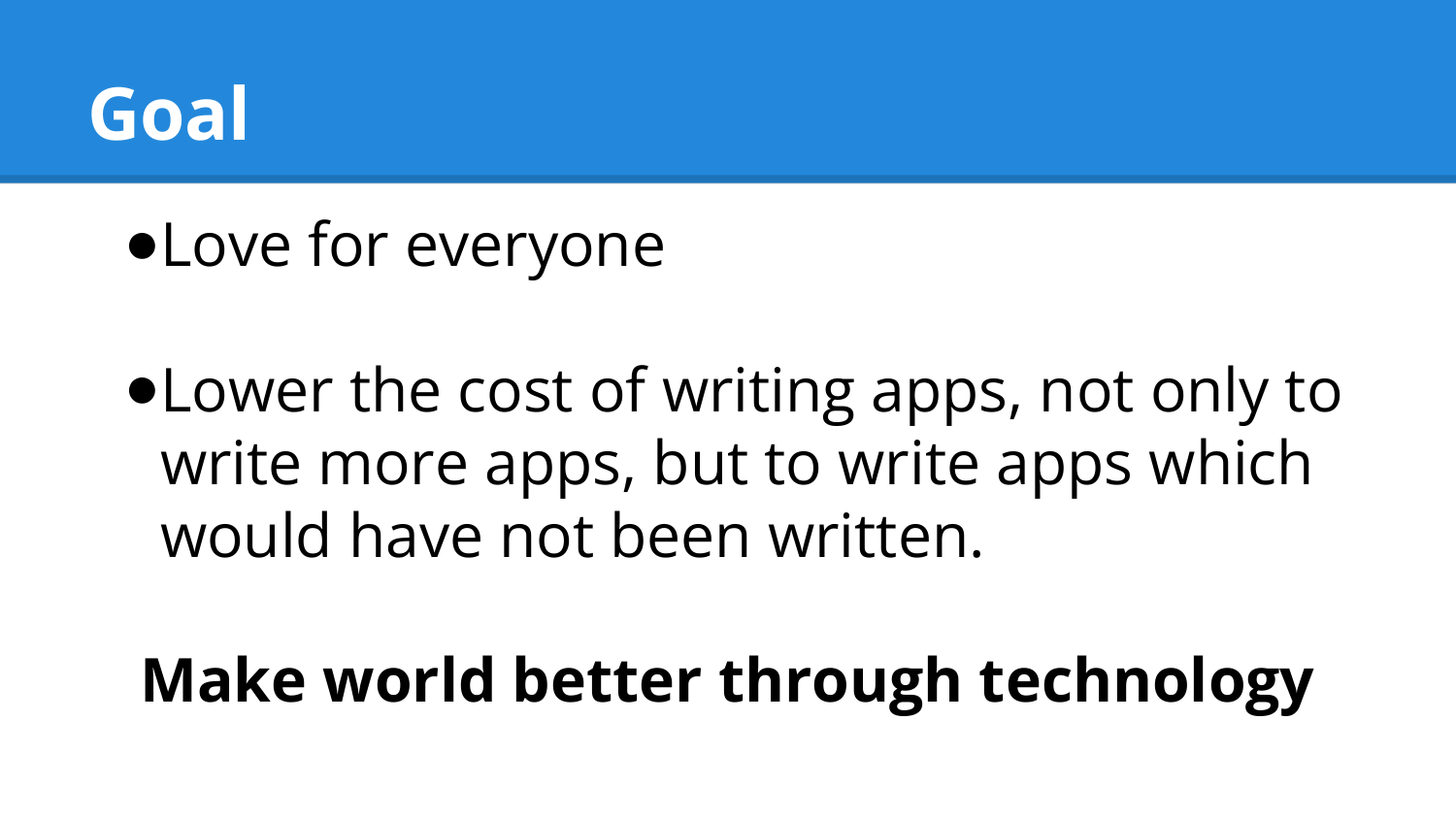

# Goal
Love for everyone
Lower the cost of writing apps, not only to write more apps, but to write apps which would have not been written.

Make world better through technology